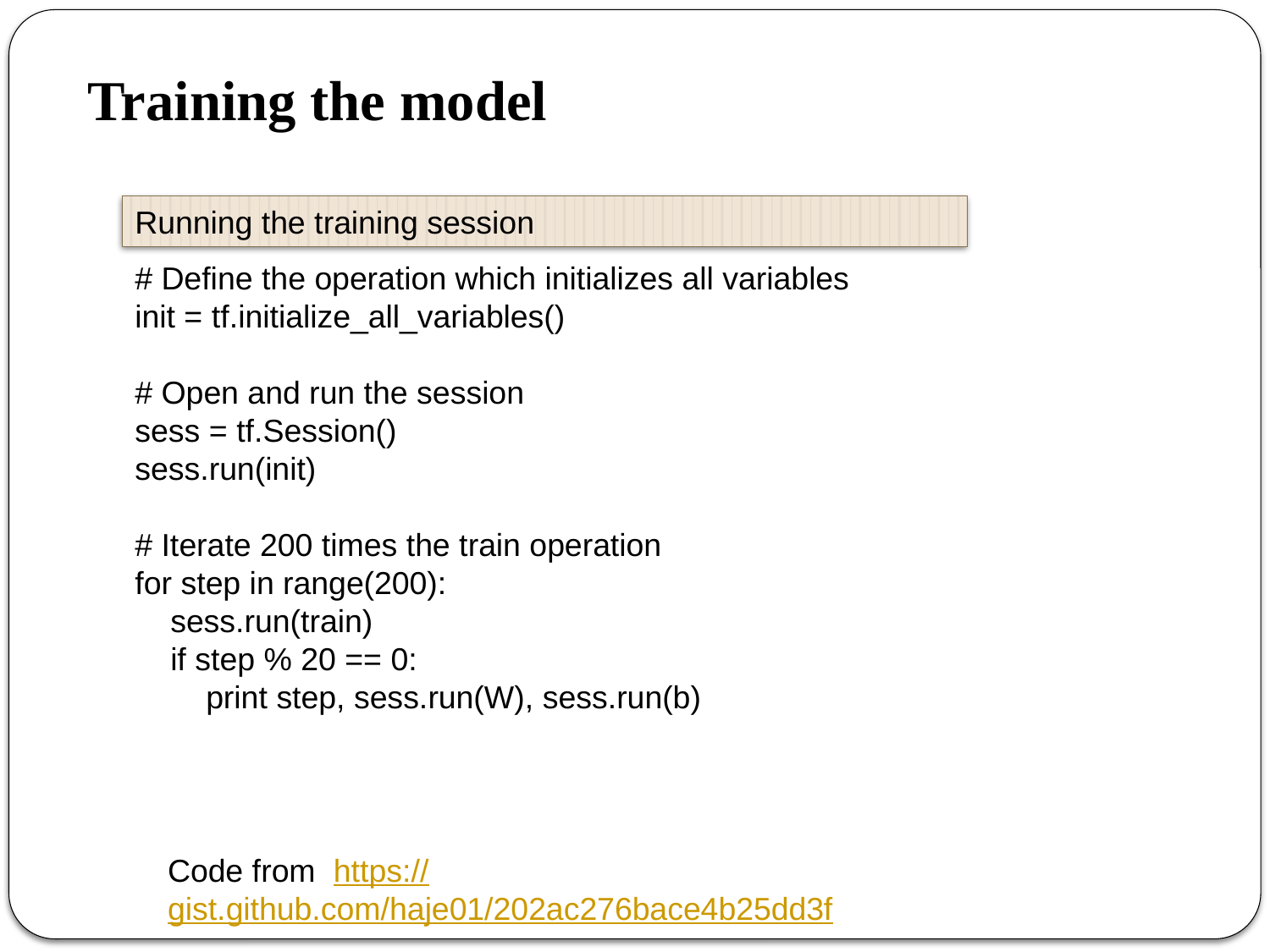

Training the model
Running the training session
# Define the operation which initializes all variables
init = tf.initialize_all_variables()

# Open and run the session
sess = tf.Session()
sess.run(init)

# Iterate 200 times the train operation
for step in range(200):
    sess.run(train)
    if step % 20 == 0:
        print step, sess.run(W), sess.run(b)
Code from  https://gist.github.com/haje01/202ac276bace4b25dd3f